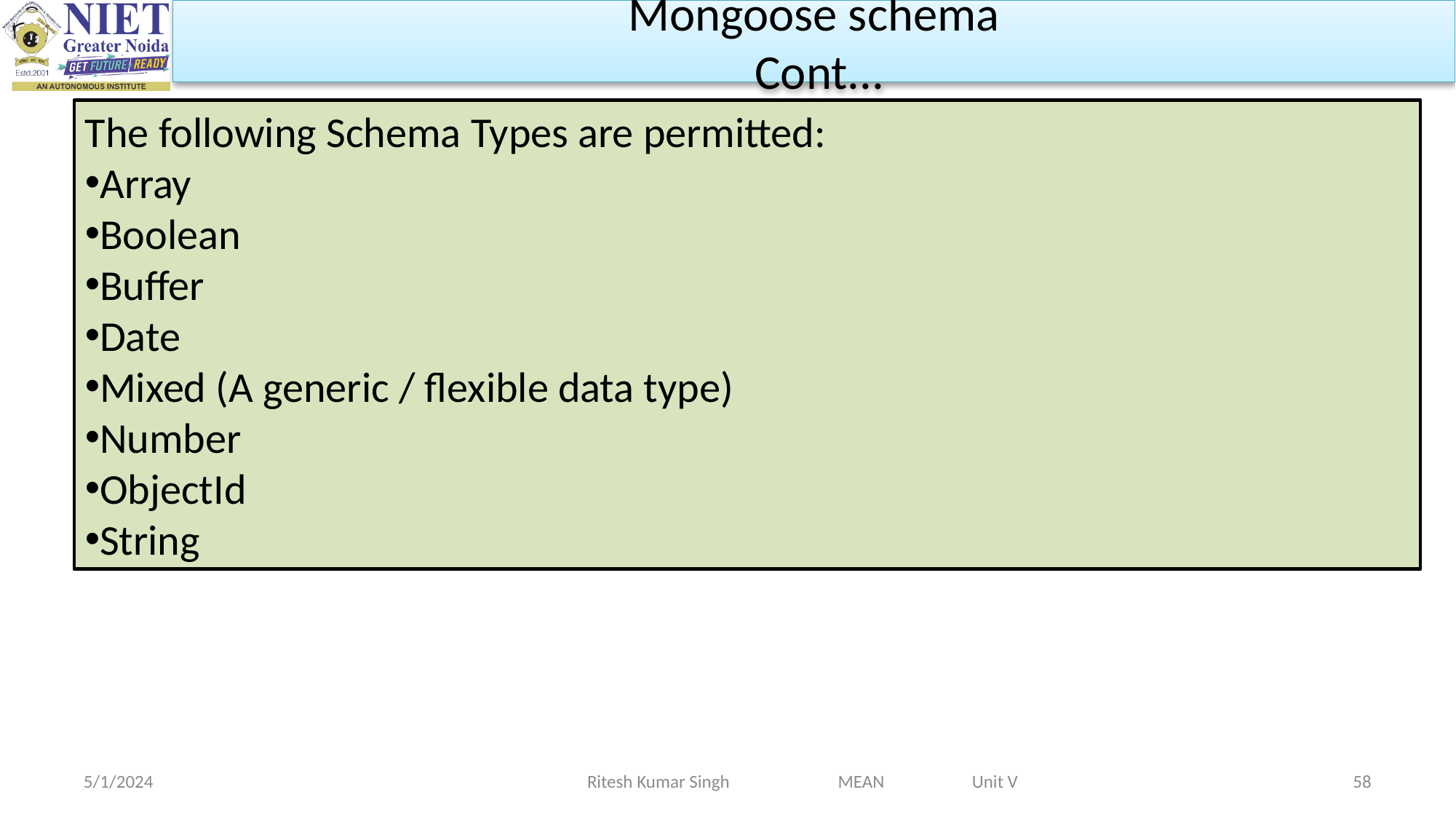

Mongoose schema
 Cont...
The following Schema Types are permitted:
Array
Boolean
Buffer
Date
Mixed (A generic / flexible data type)
Number
ObjectId
String

Ritesh Kumar Singh                          MEAN                     Unit V
5/1/2024
58